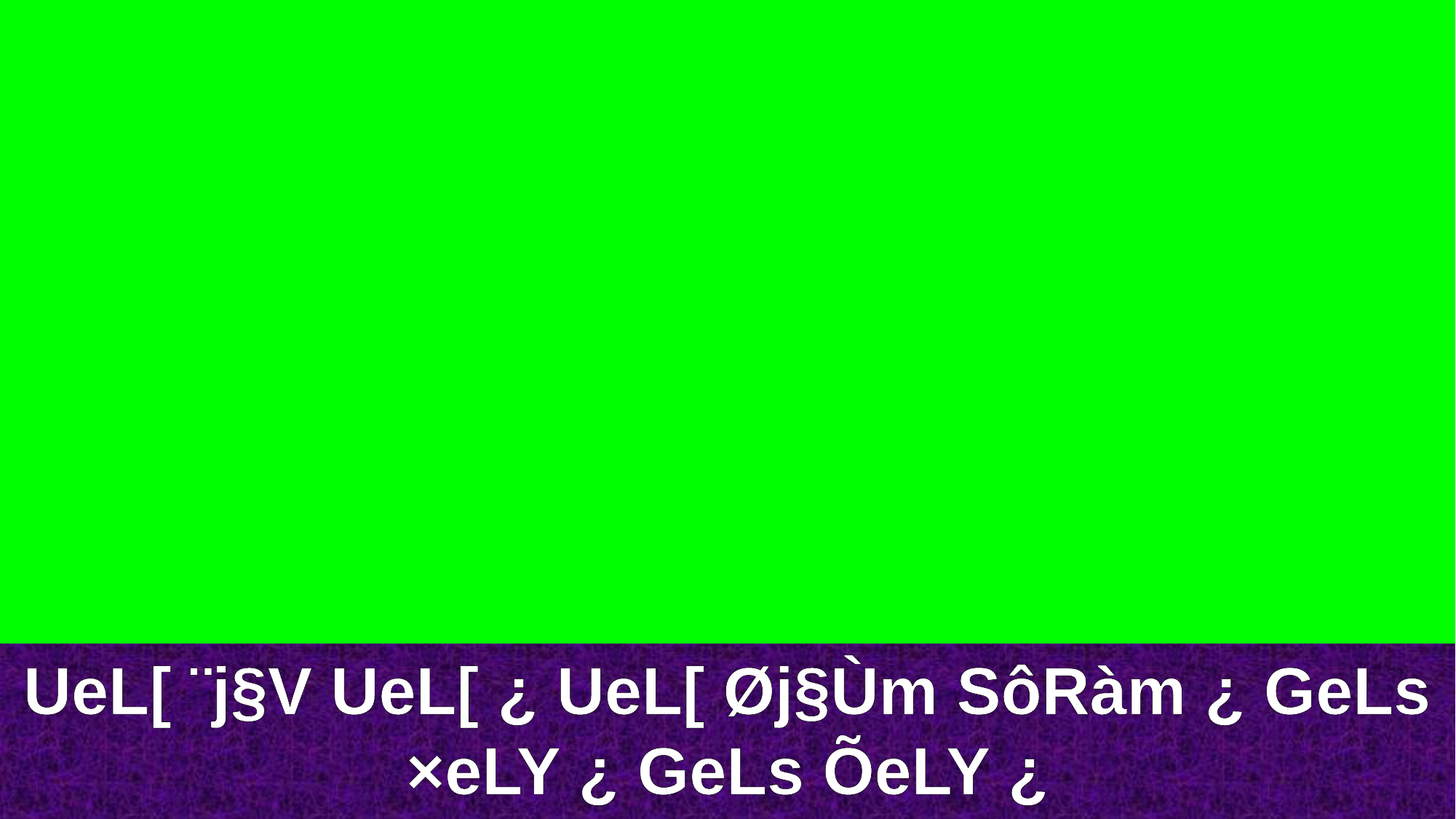

UeL[ ¨j§V UeL[ ¿ UeL[ Øj§Ùm SôRàm ¿ GeLs ×eLY ¿ GeLs ÕeLY ¿